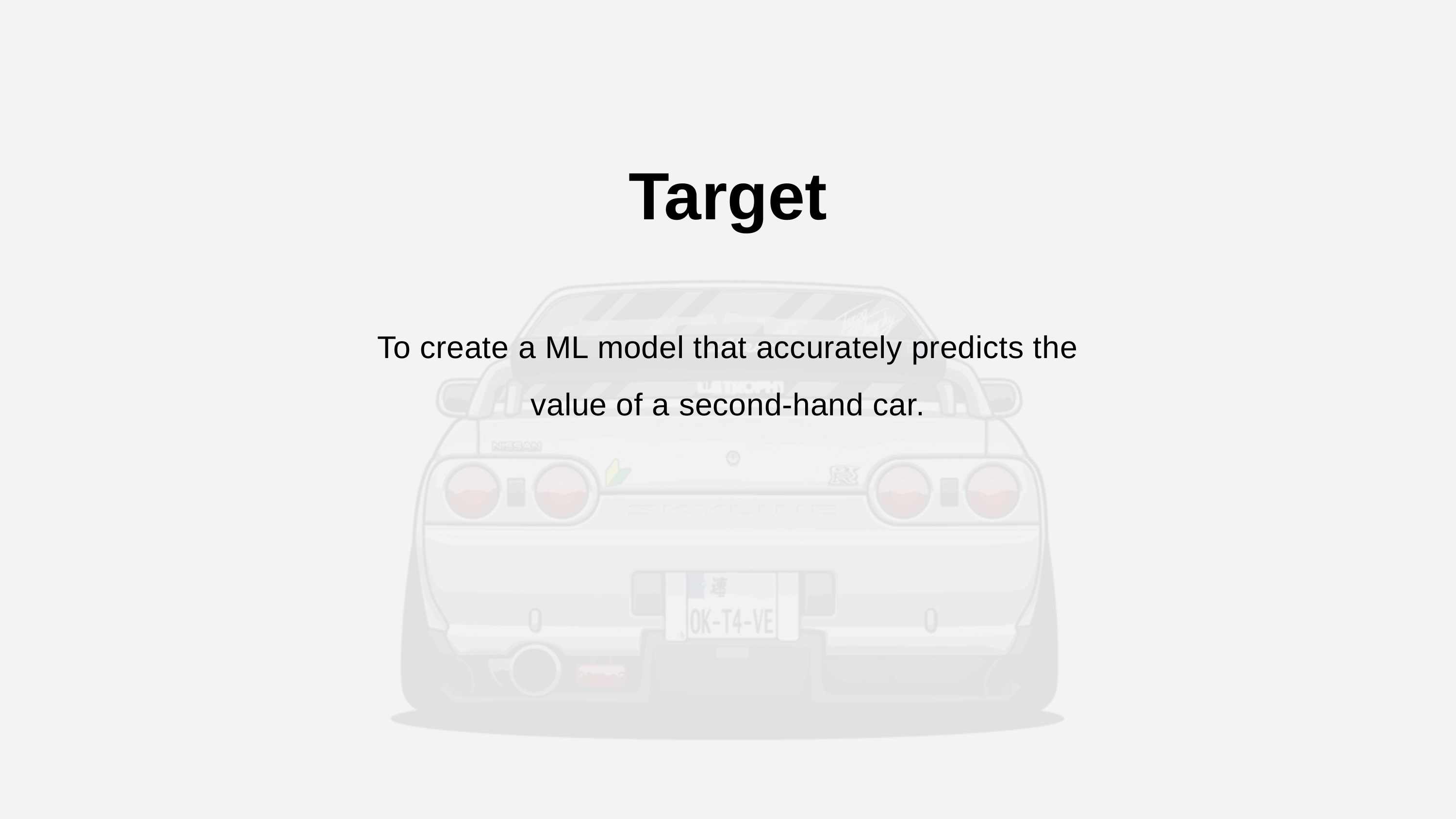

Target
To create a ML model that accurately predicts the value of a second-hand car.